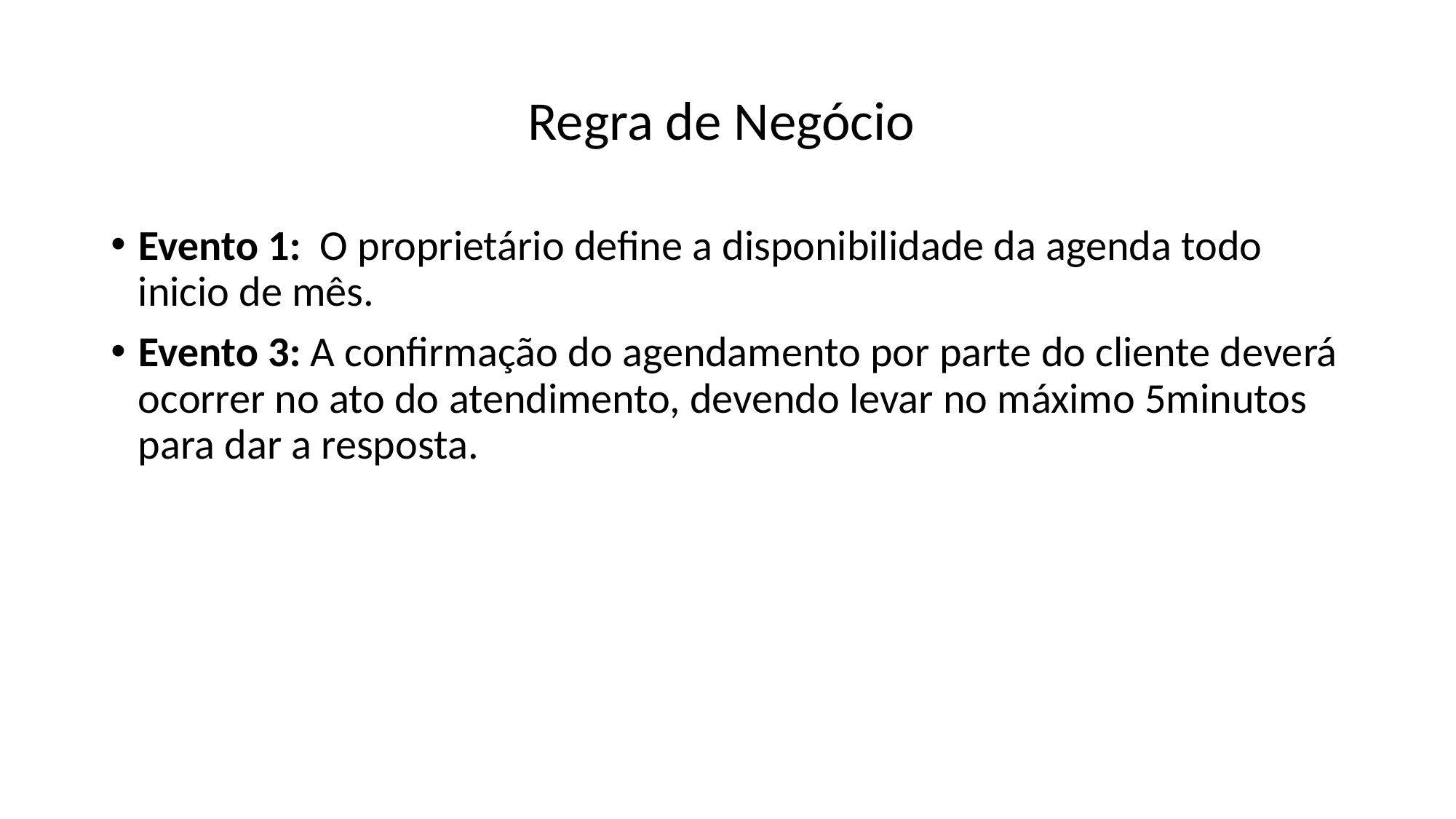

# Regra de Negócio
Evento 1:  O proprietário define a disponibilidade da agenda todo inicio de mês.
Evento 3: A confirmação do agendamento por parte do cliente deverá ocorrer no ato do atendimento, devendo levar no máximo 5minutos para dar a resposta.